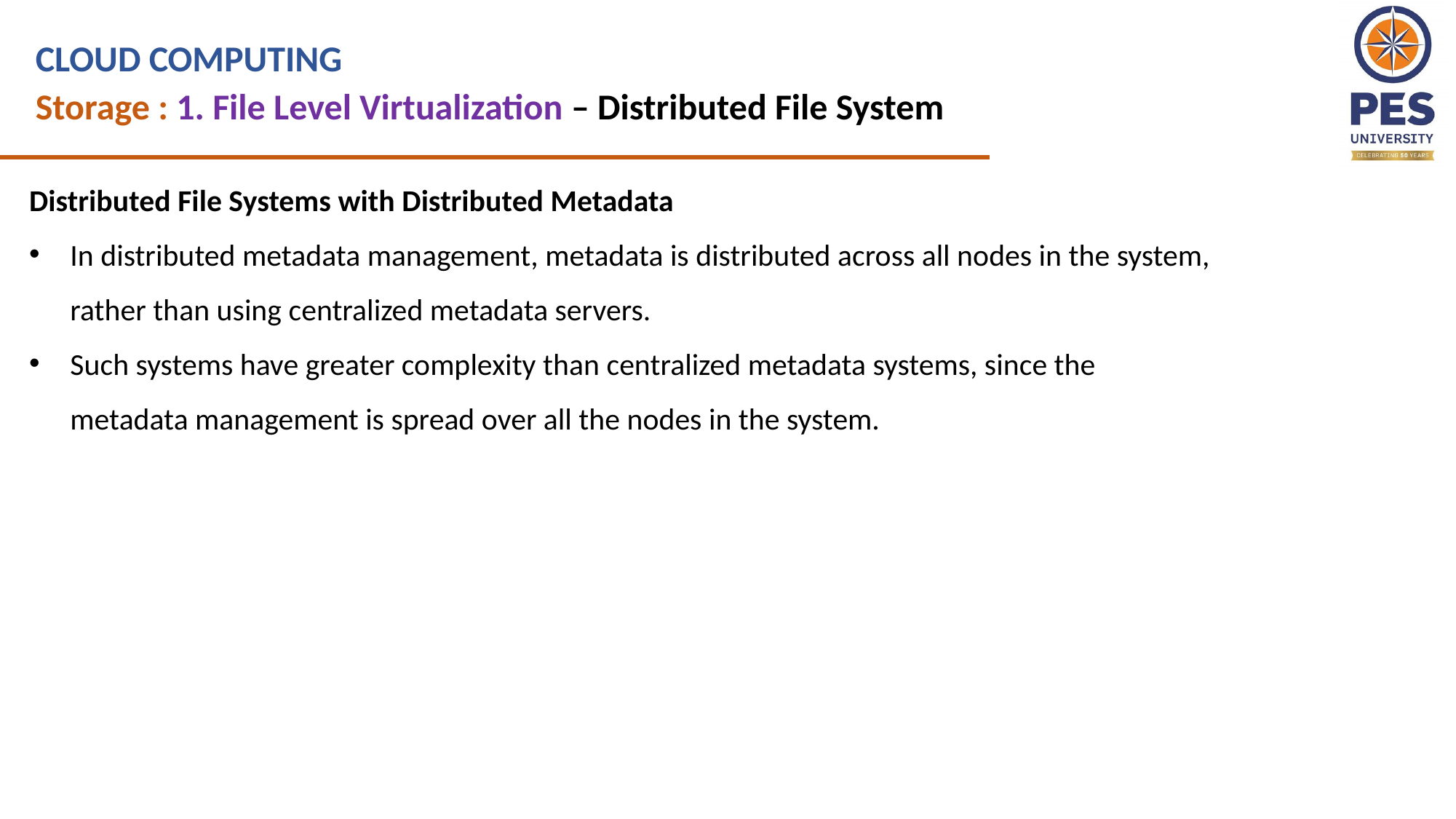

CLOUD COMPUTING
Storage : 1. File Level Virtualization – Distributed File System
Distributed File Systems with Distributed Metadata
In distributed metadata management, metadata is distributed across all nodes in the system, rather than using centralized metadata servers.
Such systems have greater complexity than centralized metadata systems, since the metadata management is spread over all the nodes in the system.